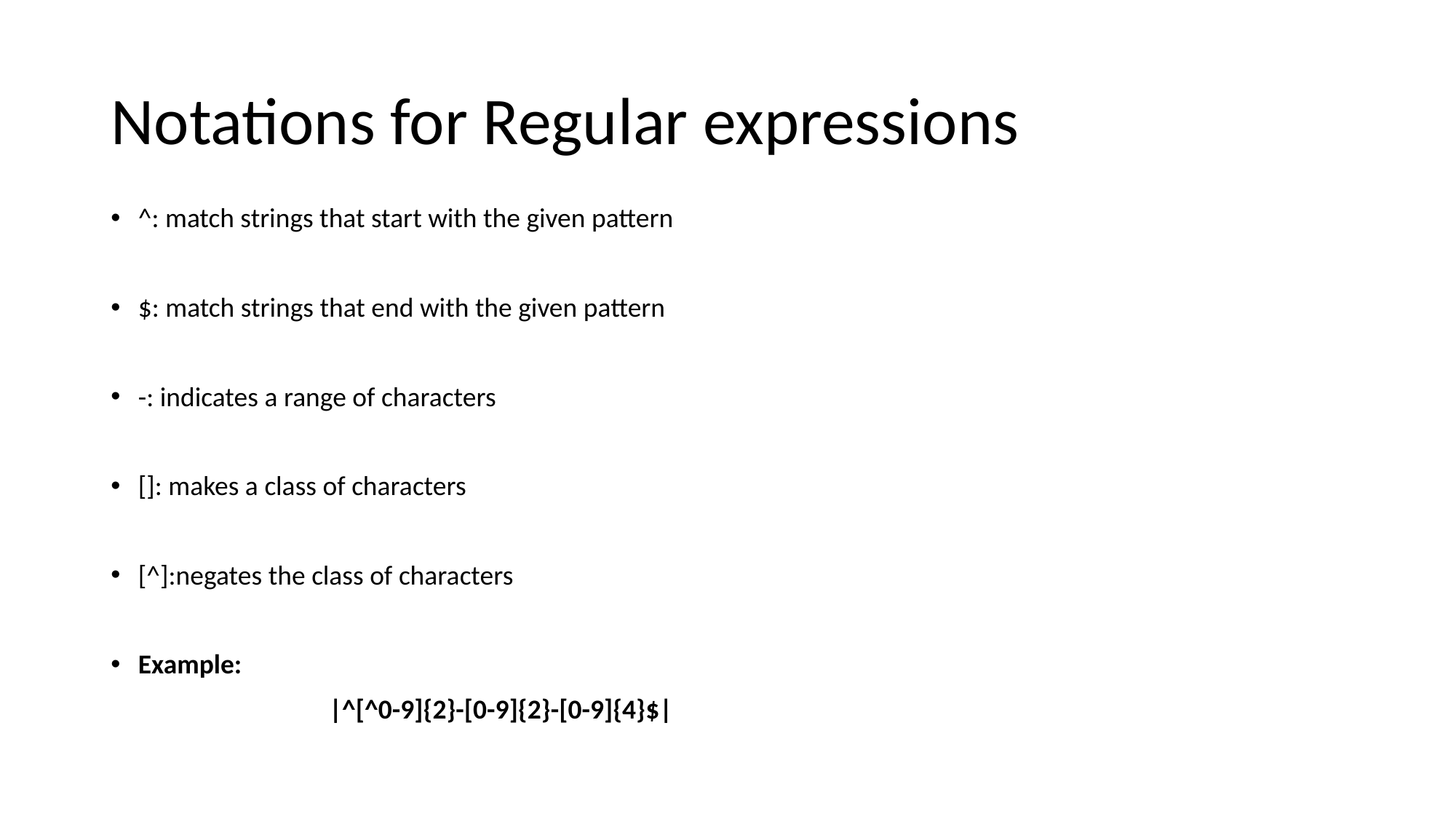

# Notations for Regular expressions

^: match strings that start with the given pattern

$: match strings that end with the given pattern

-: indicates a range of characters

[]: makes a class of characters

[^]:negates the class of characters

Example:
		|^[^0-9]{2}-[0-9]{2}-[0-9]{4}$|